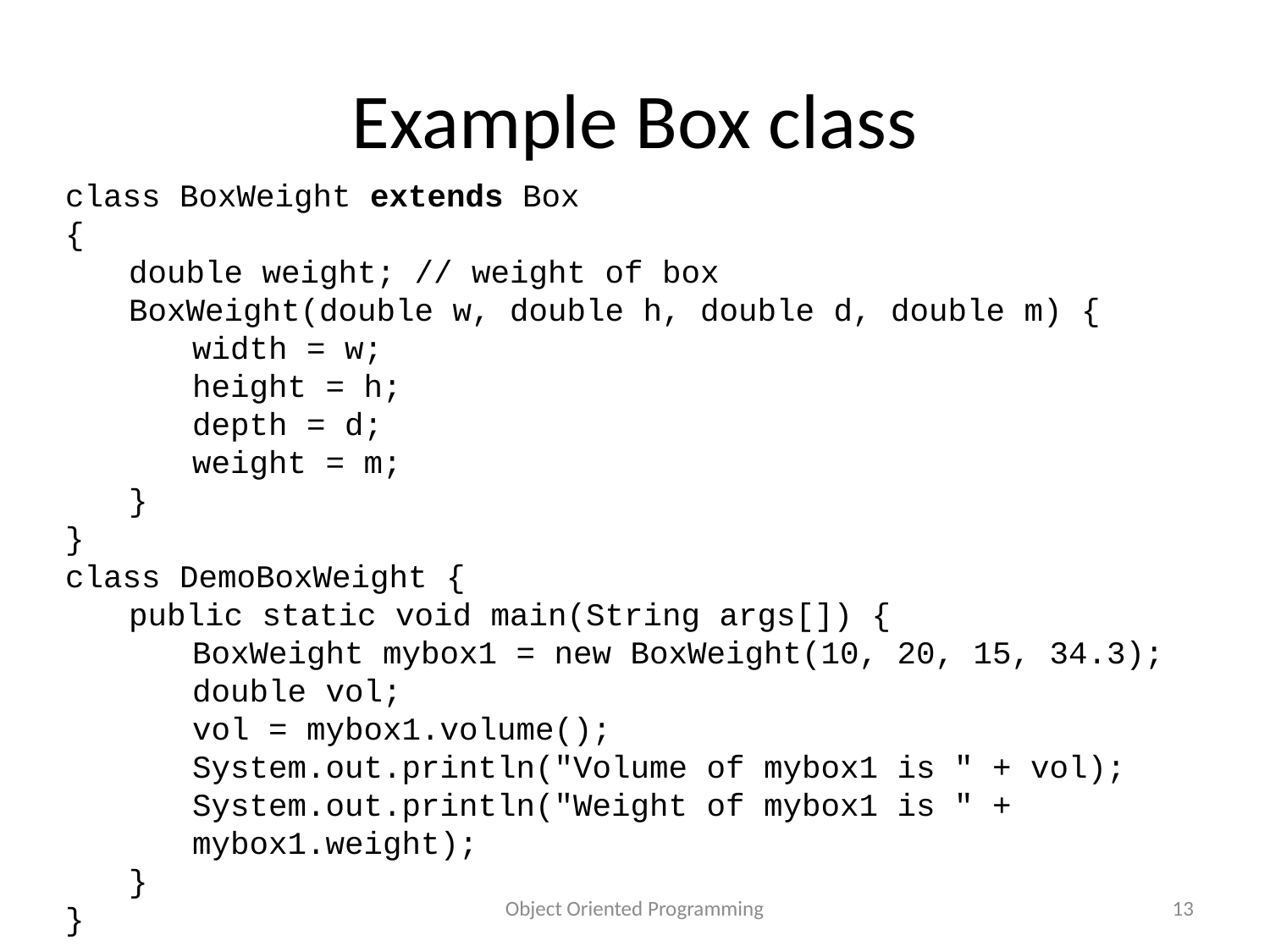

# Example Box class
class BoxWeight extends Box
{
double weight; // weight of box
BoxWeight(double w, double h, double d, double m) {
width = w;
height = h;
depth = d;
weight = m;
}
}
class DemoBoxWeight {
public static void main(String args[]) {
BoxWeight mybox1 = new BoxWeight(10, 20, 15, 34.3);
double vol;
vol = mybox1.volume();
System.out.println("Volume of mybox1 is " + vol);
System.out.println("Weight of mybox1 is " + mybox1.weight);
}
}
Object Oriented Programming
13